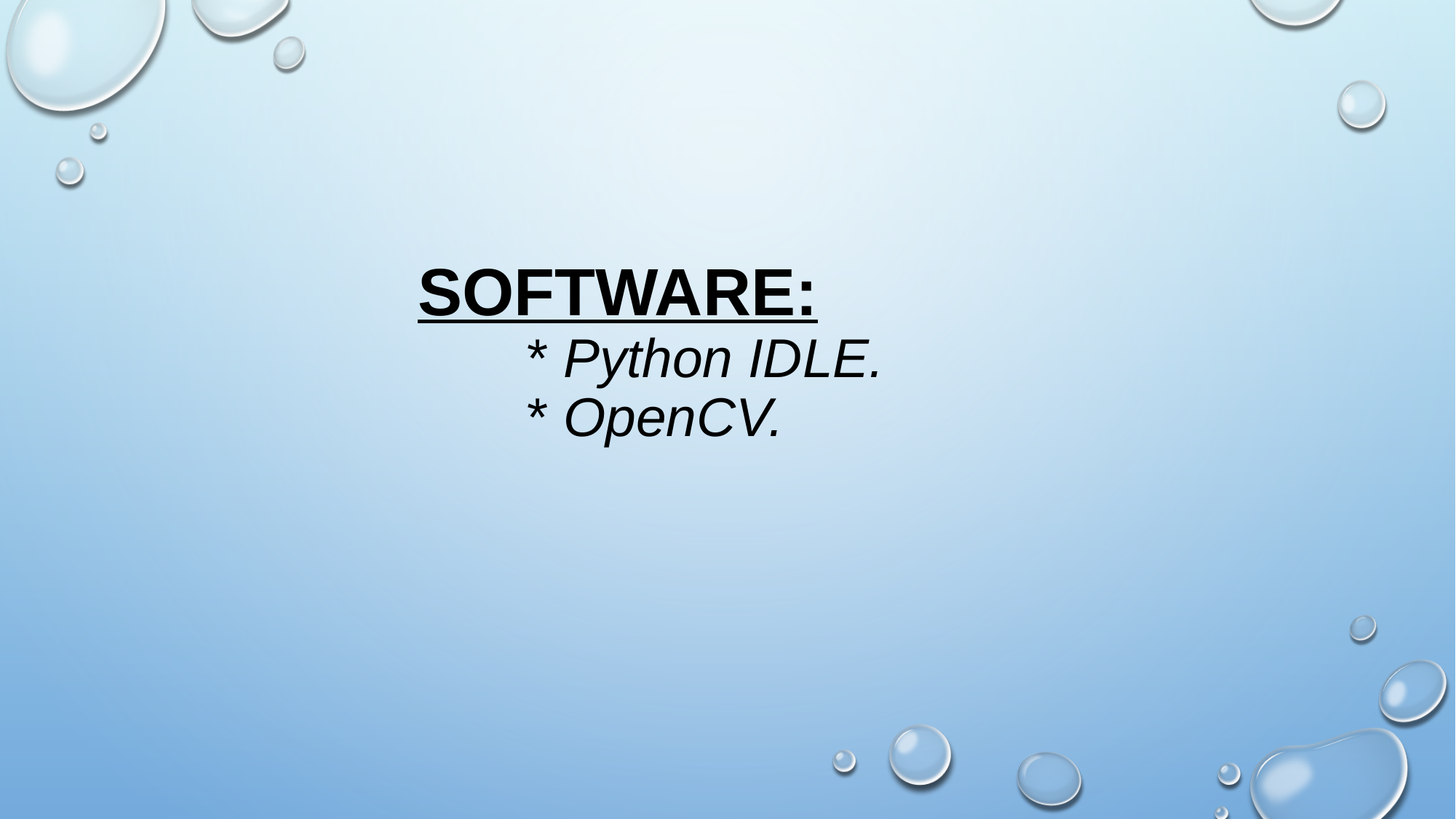

# Software: * Python IDLE. * OpenCV.